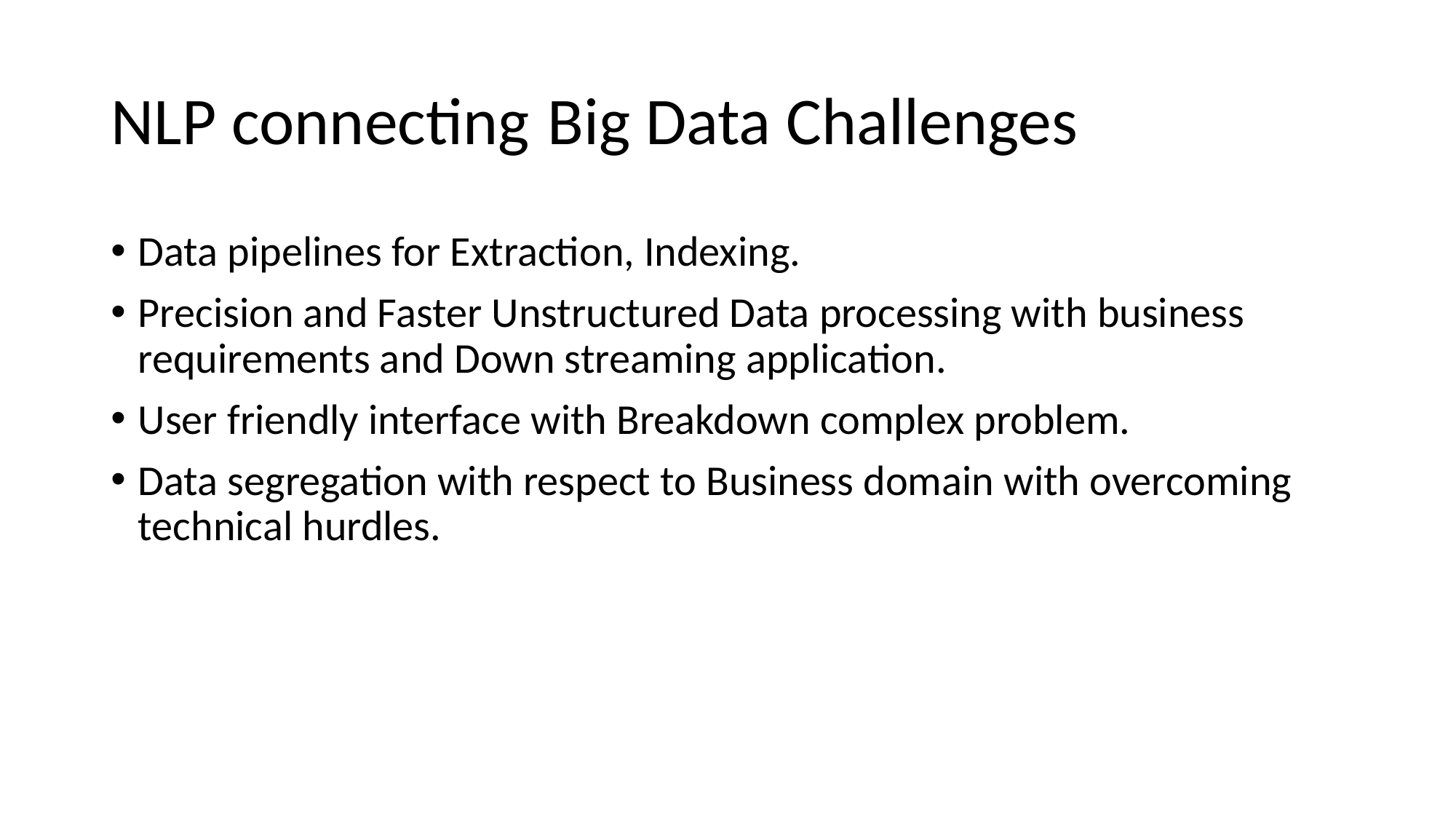

# NLP connecting 	Big Data Challenges
Data pipelines for Extraction, Indexing.
Precision and Faster Unstructured Data processing with business requirements and Down streaming application.
User friendly interface with Breakdown complex problem.
Data segregation with respect to Business domain with overcoming technical hurdles.